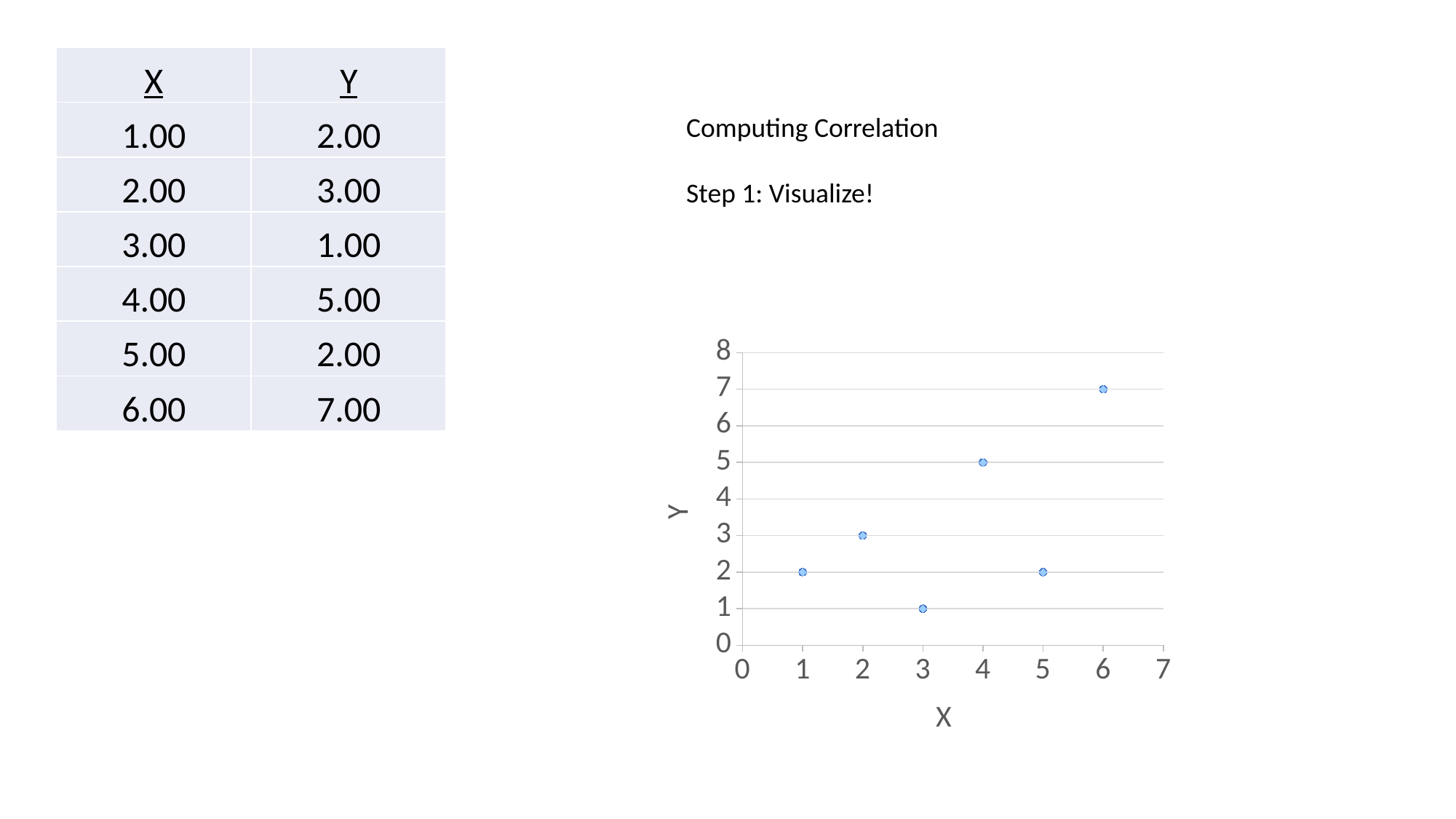

| X | Y |
| --- | --- |
| 1.00 | 2.00 |
| 2.00 | 3.00 |
| 3.00 | 1.00 |
| 4.00 | 5.00 |
| 5.00 | 2.00 |
| 6.00 | 7.00 |
Computing Correlation

Step 1: Visualize!

### Chart

| Category |  |  |
|---|---|---|